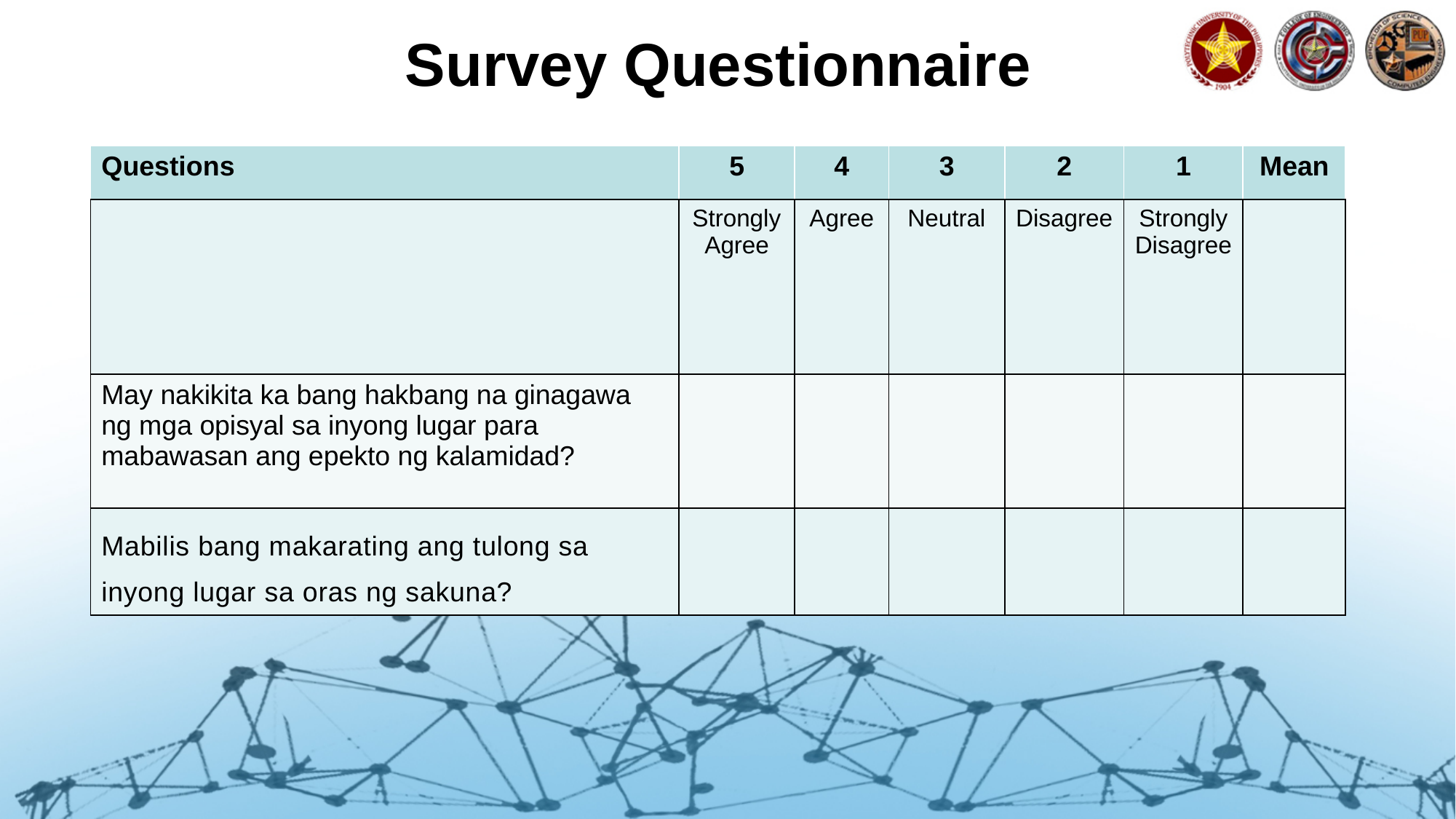

# Survey Questionnaire
| Questions | 5 | 4 | 3 | 2 | 1 | Mean |
| --- | --- | --- | --- | --- | --- | --- |
|  | Strongly Agree | Agree | Neutral | Disagree | Strongly Disagree |  |
| May nakikita ka bang hakbang na ginagawa ng mga opisyal sa inyong lugar para mabawasan ang epekto ng kalamidad? |  |  |  |  |  |  |
| Mabilis bang makarating ang tulong sa inyong lugar sa oras ng sakuna? |  |  |  |  |  |  |